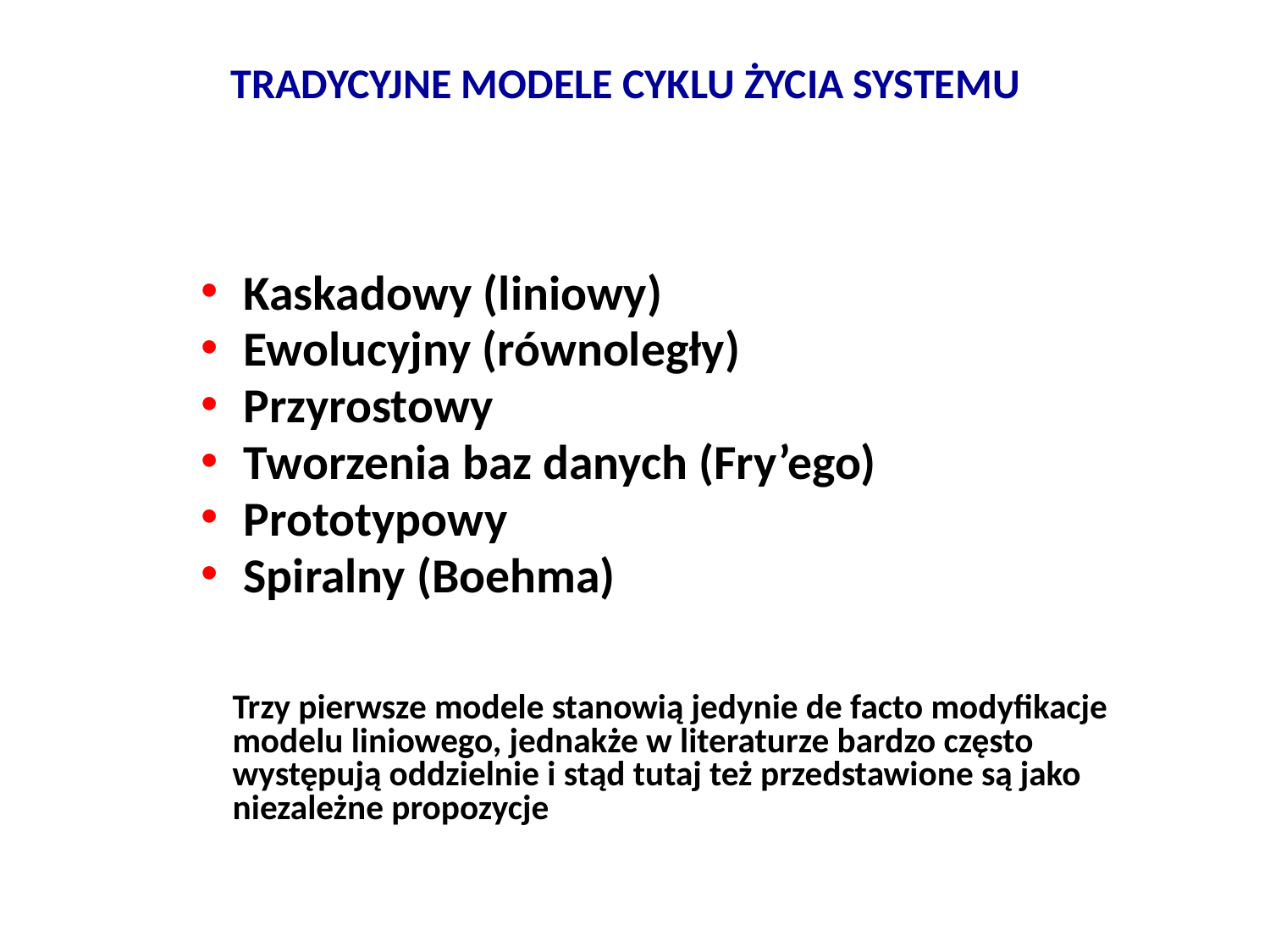

# TRADYCYJNE MODELE CYKLU ŻYCIA SYSTEMU
 Kaskadowy (liniowy)
 Ewolucyjny (równoległy)
 Przyrostowy
 Tworzenia baz danych (Fry’ego)
 Prototypowy
 Spiralny (Boehma)

	Trzy pierwsze modele stanowią jedynie de facto modyfikacje modelu liniowego, jednakże w literaturze bardzo często występują oddzielnie i stąd tutaj też przedstawione są jako niezależne propozycje